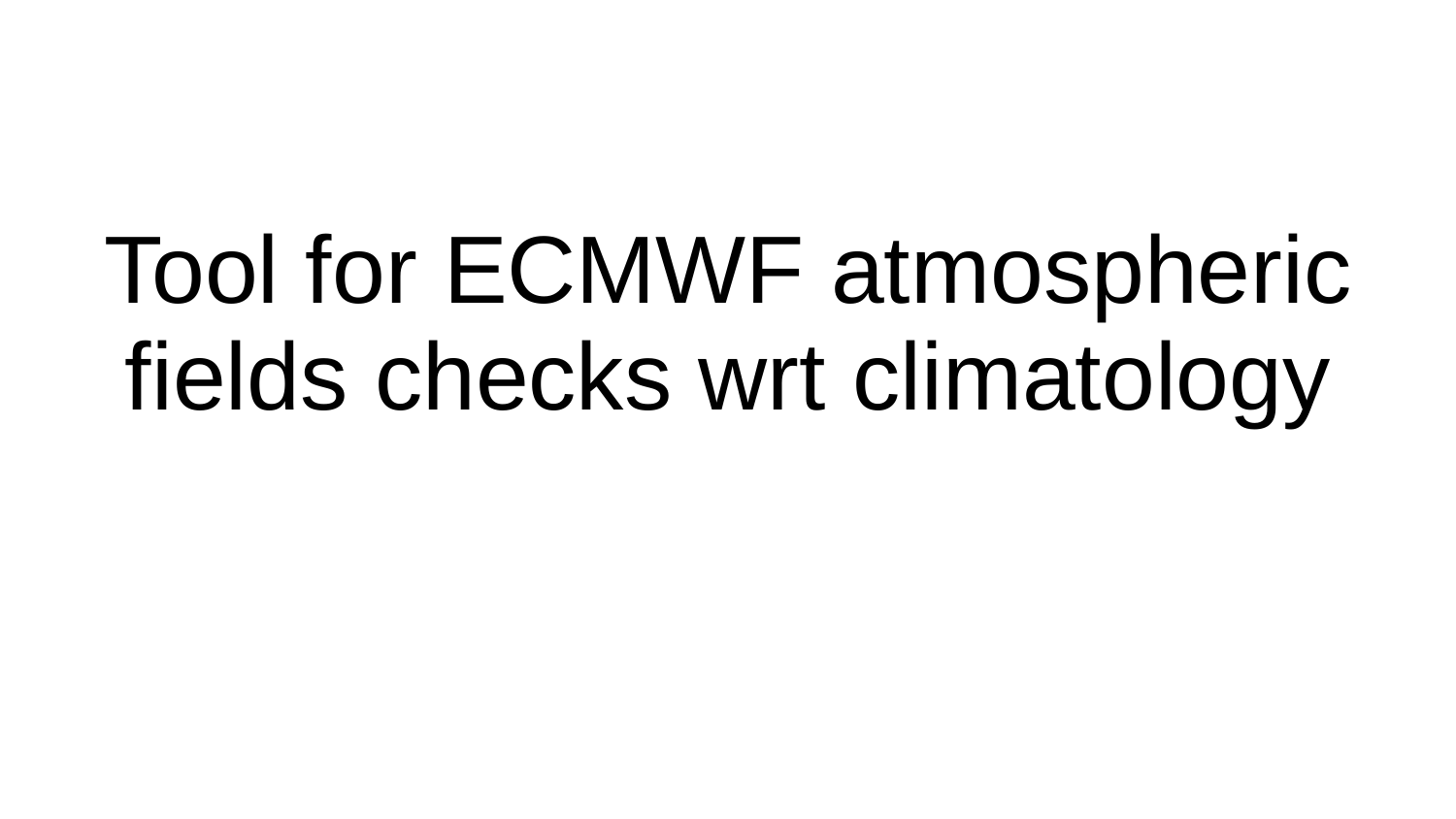

# Tool for ECMWF atmospheric fields checks wrt climatology